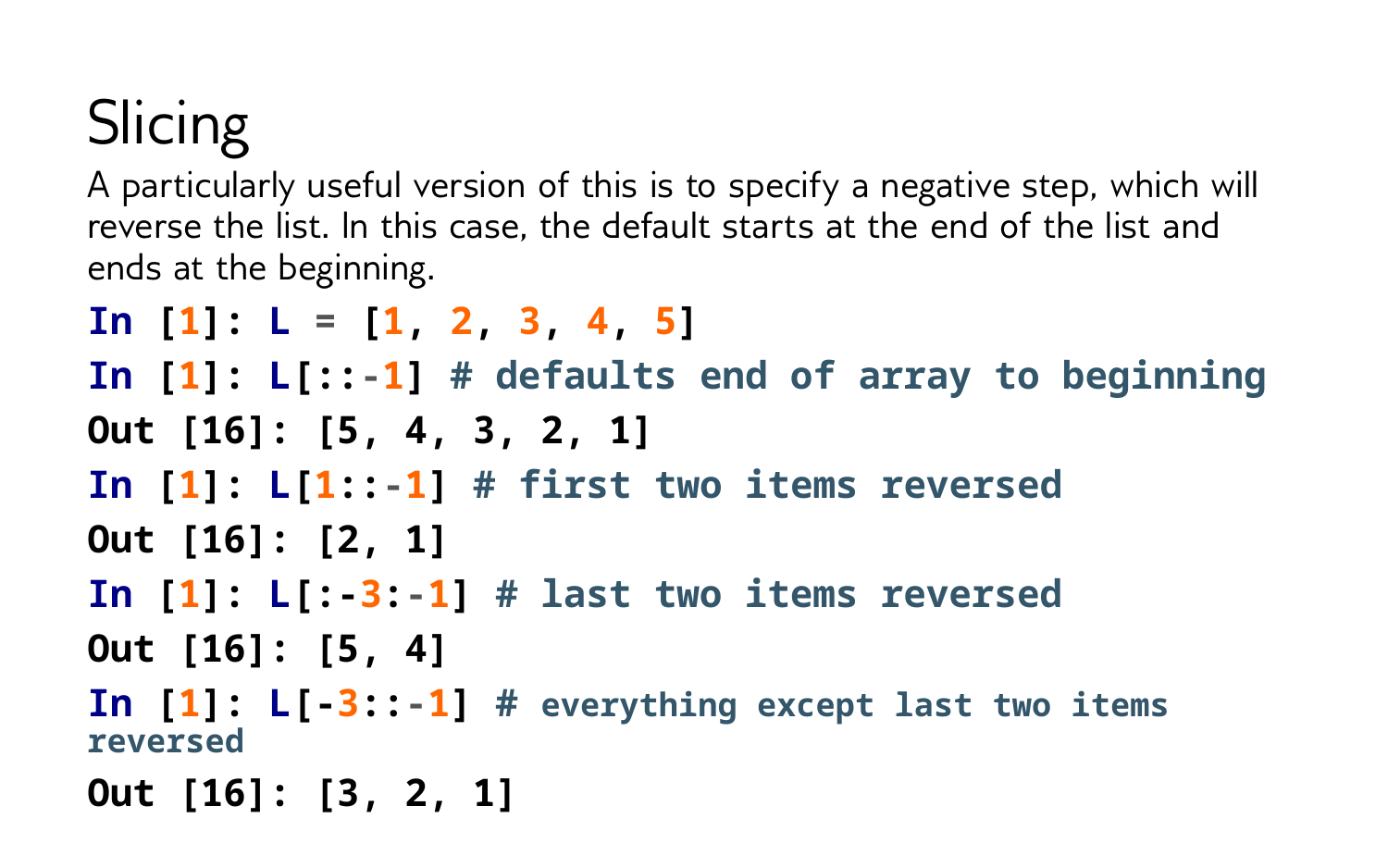

# Slicing
A particularly useful version of this is to specify a negative step, which will reverse the list. In this case, the default starts at the end of the list and ends at the beginning.
In [1]: L = [1, 2, 3, 4, 5]
In [1]: L[::-1] # defaults end of array to beginning
Out [16]: [5, 4, 3, 2, 1]
In [1]: L[1::-1] # first two items reversed
Out [16]: [2, 1]
In [1]: L[:-3:-1] # last two items reversed
Out [16]: [5, 4]
In [1]: L[-3::-1] # everything except last two items reversed
Out [16]: [3, 2, 1]